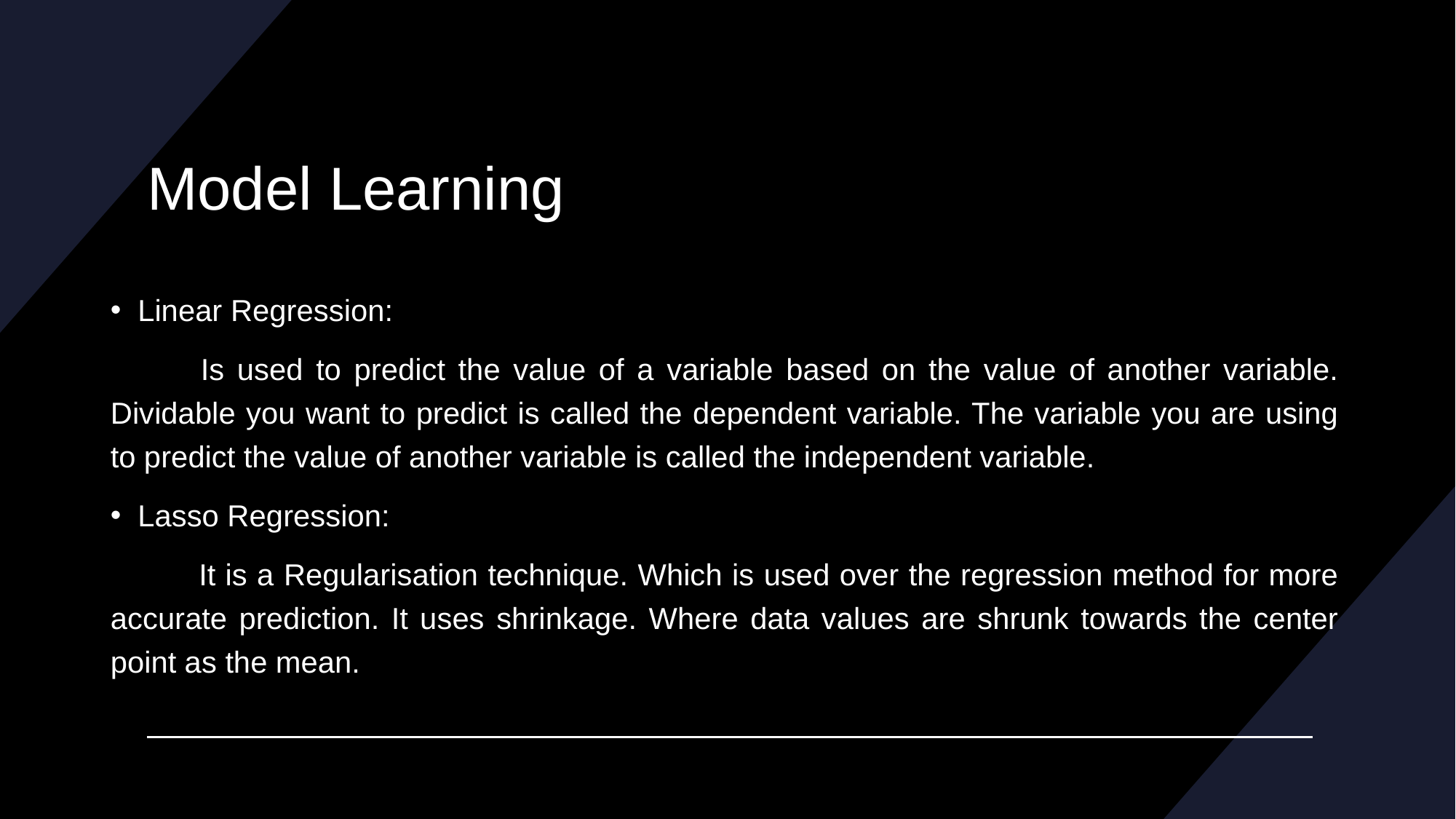

# Model Learning
Linear Regression:
       Is used to predict the value of a variable based on the value of another variable. Dividable you want to predict is called the dependent variable. The variable you are using to predict the value of another variable is called the independent variable.
Lasso Regression:
         It is a Regularisation technique. Which is used over the regression method for more accurate prediction. It uses shrinkage. Where data values are shrunk towards the center point as the mean.